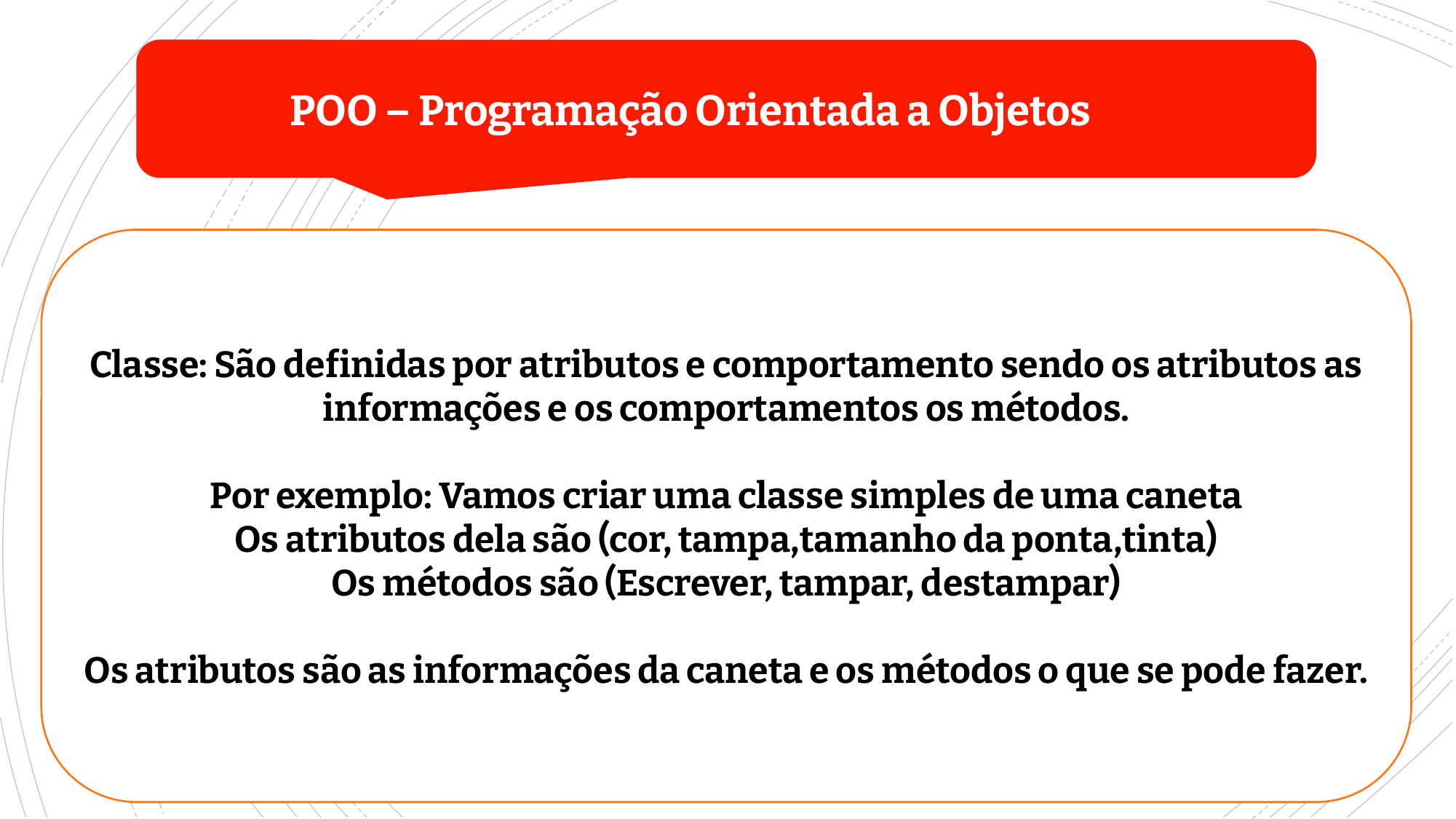

POO – Programação Orientada a Objetos
Classe: São definidas por atributos e comportamento sendo os atributos as informações e os comportamentos os métodos.

Por exemplo: Vamos criar uma classe simples de uma caneta
Os atributos dela são (cor, tampa,tamanho da ponta,tinta)
Os métodos são (Escrever, tampar, destampar)

Os atributos são as informações da caneta e os métodos o que se pode fazer.